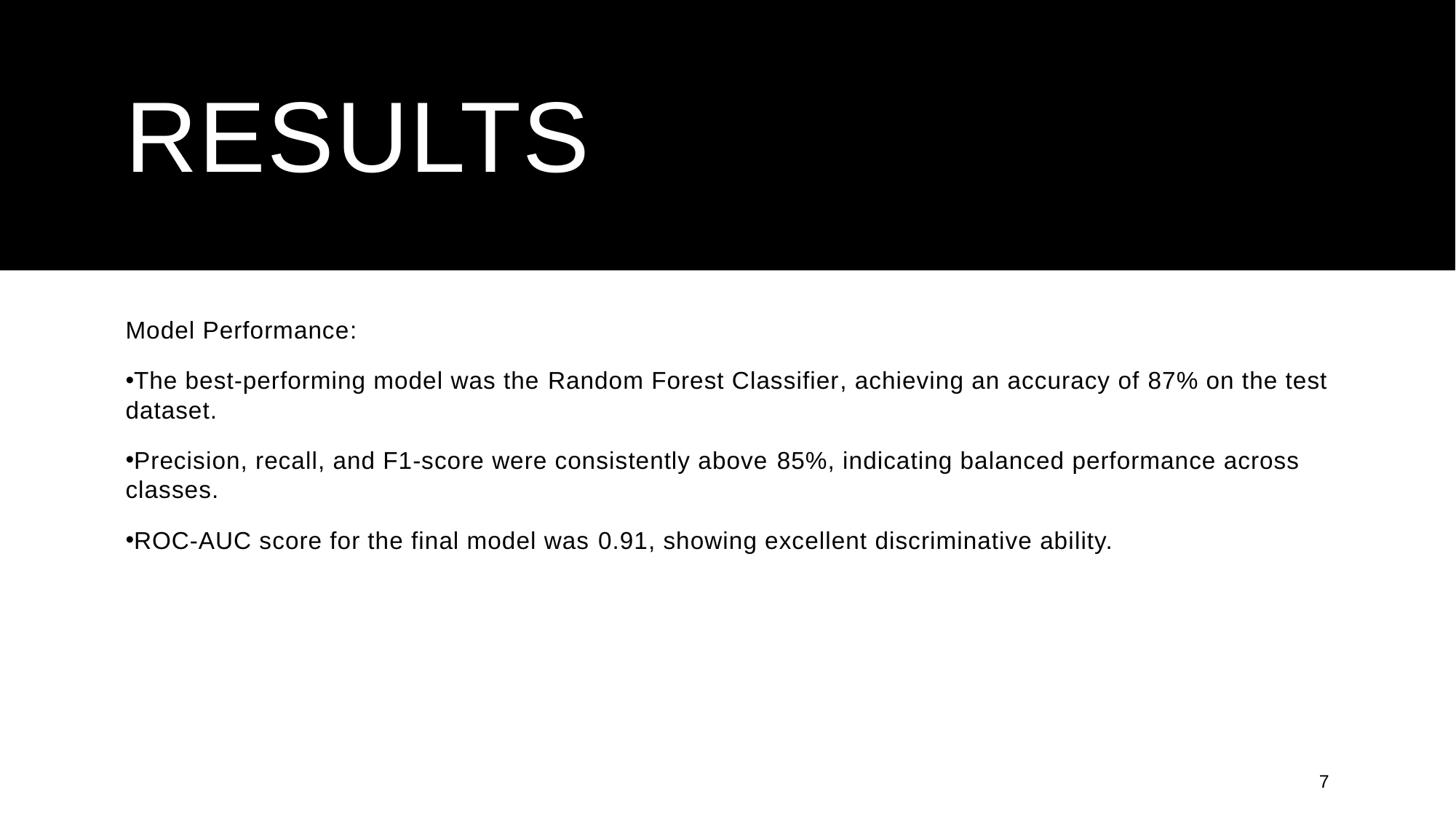

Successfully deployed on test data using Spark MLlib

Successfully deployed on test data using Spark MLlib

Successfully deployed on test data using Spark MLlib

# Results
Model Performance:
The best-performing model was the Random Forest Classifier, achieving an accuracy of 87% on the test dataset.
Precision, recall, and F1-score were consistently above 85%, indicating balanced performance across classes.
ROC-AUC score for the final model was 0.91, showing excellent discriminative ability.

7